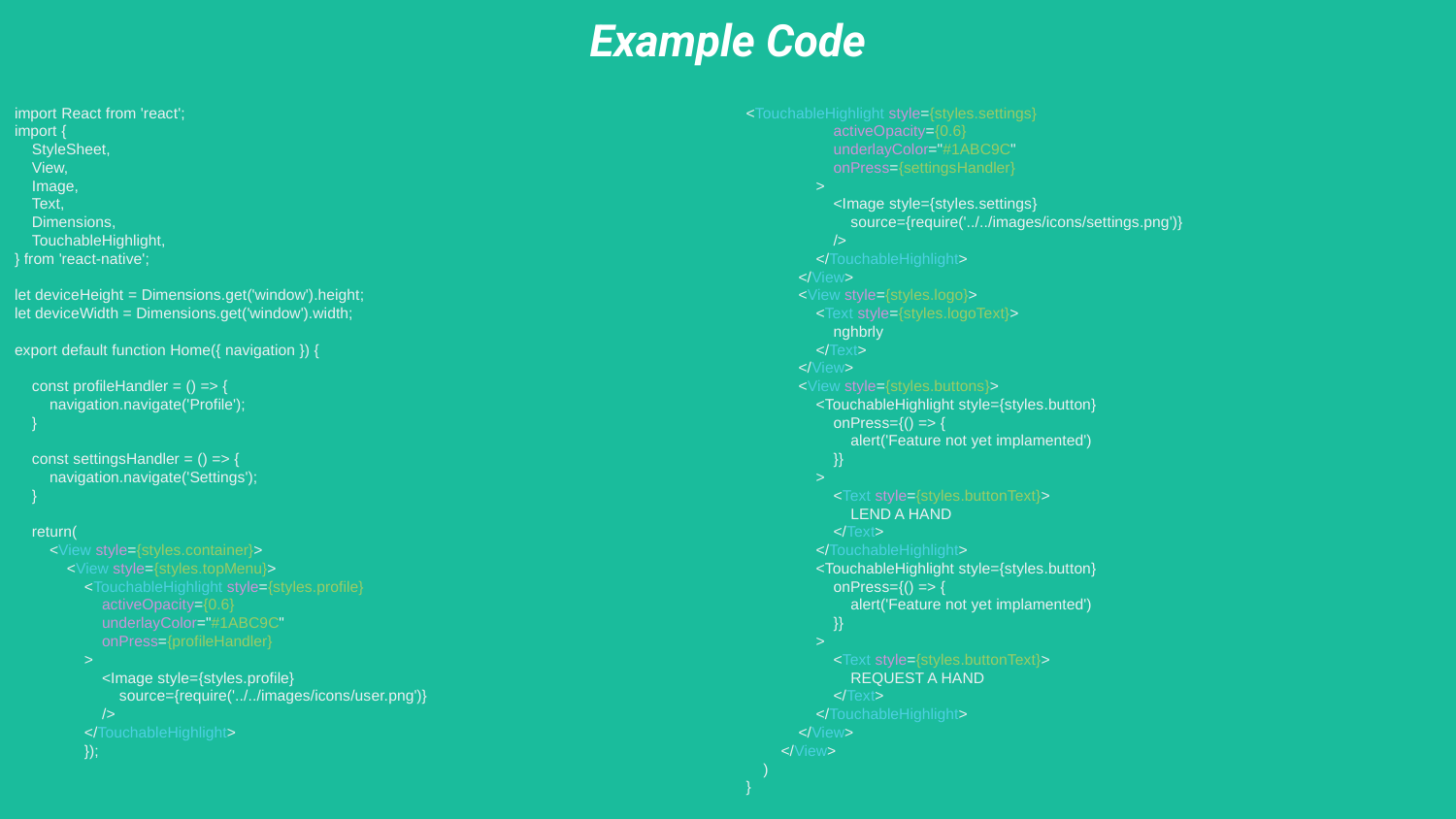

# Example Code
<TouchableHighlight style={styles.settings}
                    activeOpacity={0.6}
                    underlayColor="#1ABC9C"
                    onPress={settingsHandler}
                >
                    <Image style={styles.settings}
                        source={require('../../images/icons/settings.png')}
                    />
                </TouchableHighlight>
            </View>
            <View style={styles.logo}>
                <Text style={styles.logoText}>
                    nghbrly
                </Text>
            </View>
            <View style={styles.buttons}>
                <TouchableHighlight style={styles.button}
                    onPress={() => {
                        alert('Feature not yet implamented')
                    }}
                >
                    <Text style={styles.buttonText}>
                        LEND A HAND
                    </Text>
                </TouchableHighlight>
                <TouchableHighlight style={styles.button}
                    onPress={() => {
                        alert('Feature not yet implamented')
                    }}
                >
                    <Text style={styles.buttonText}>
                        REQUEST A HAND
                    </Text>
                </TouchableHighlight>
            </View>
        </View>
    )
}

import React from 'react';
import {
    StyleSheet,
    View,
    Image,
    Text,
    Dimensions,
    TouchableHighlight,
} from 'react-native';

let deviceHeight = Dimensions.get('window').height;
let deviceWidth = Dimensions.get('window').width;

export default function Home({ navigation }) {

    const profileHandler = () => {
        navigation.navigate('Profile');
    }

    const settingsHandler = () => {
        navigation.navigate('Settings');
    }

    return(
        <View style={styles.container}>
            <View style={styles.topMenu}>
                <TouchableHighlight style={styles.profile}
                    activeOpacity={0.6}
                    underlayColor="#1ABC9C"
                    onPress={profileHandler}
                >
                    <Image style={styles.profile}
                        source={require('../../images/icons/user.png')}
                    />
                </TouchableHighlight>
                });